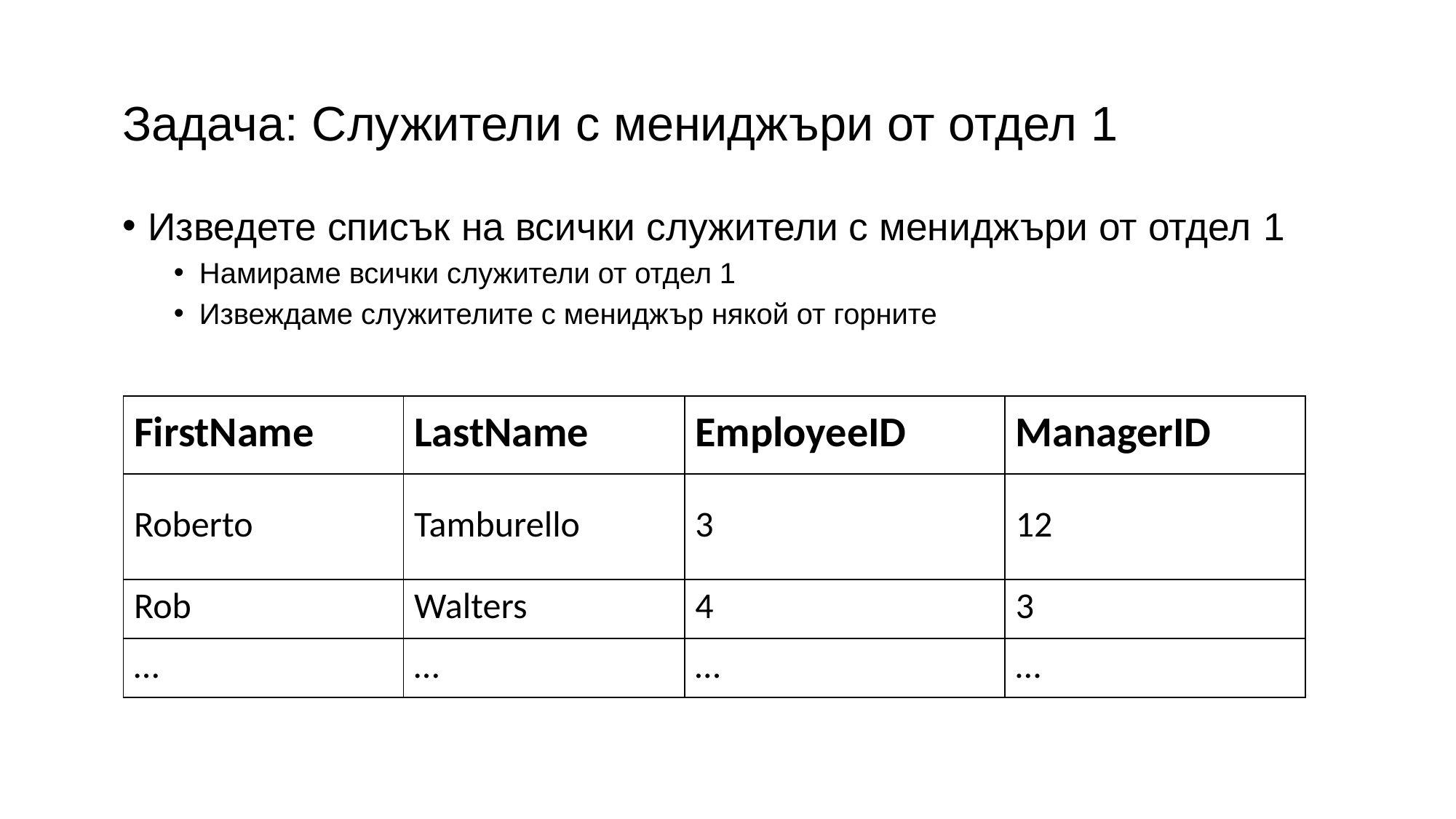

# Задача: Служители с мениджъри от отдел 1
Изведете списък на всички служители с мениджъри от отдел 1
Намираме всички служители от отдел 1
Извеждаме служителите с мениджър някой от горните
| FirstName | LastName | EmployeeID | ManagerID |
| --- | --- | --- | --- |
| Roberto | Tamburello | 3 | 12 |
| Rob | Walters | 4 | 3 |
| … | … | … | … |